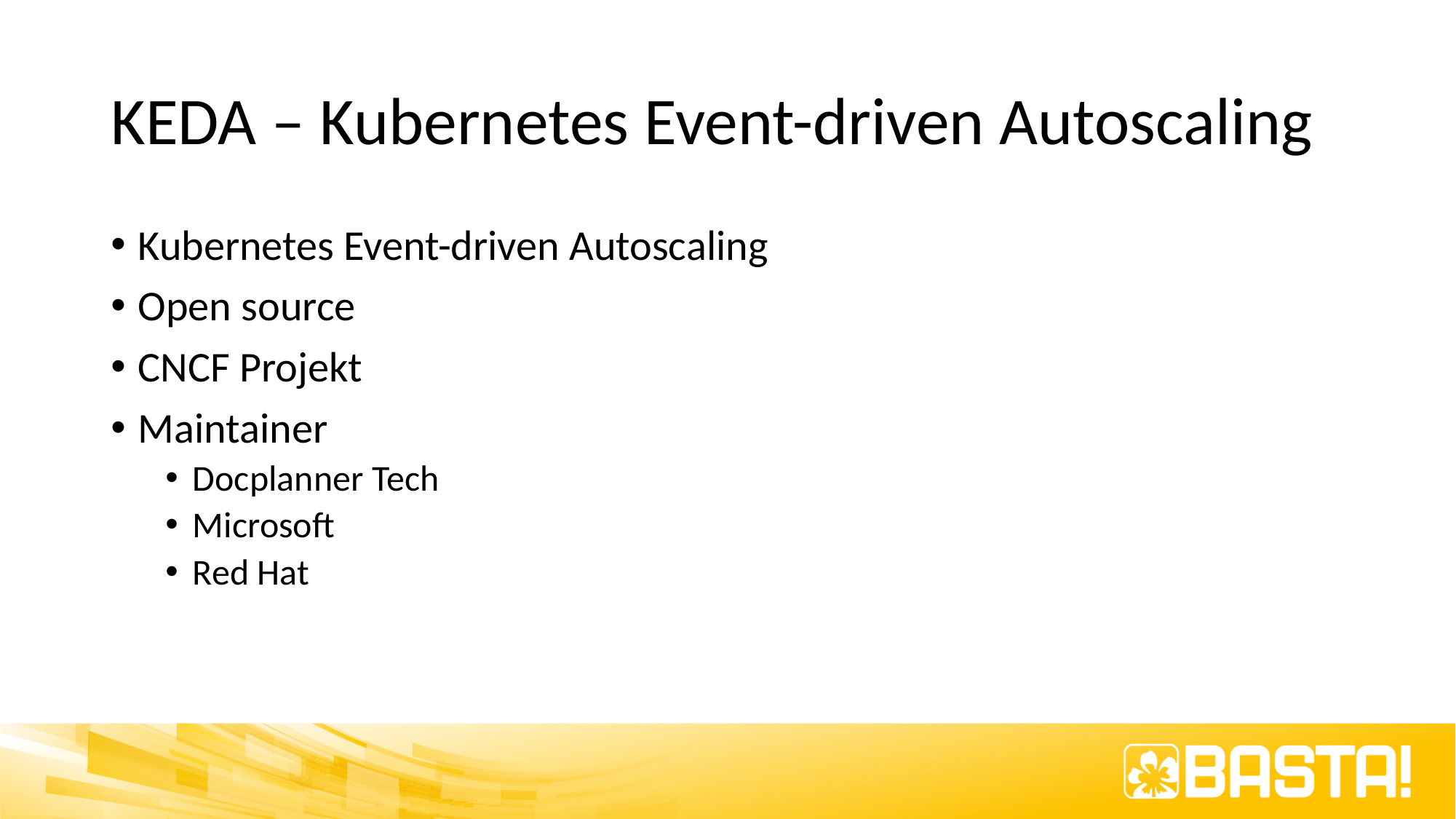

# KEDA – Kubernetes Event-driven Autoscaling
Kubernetes Event-driven Autoscaling
Open source
CNCF Projekt
Maintainer
Docplanner Tech
Microsoft
Red Hat